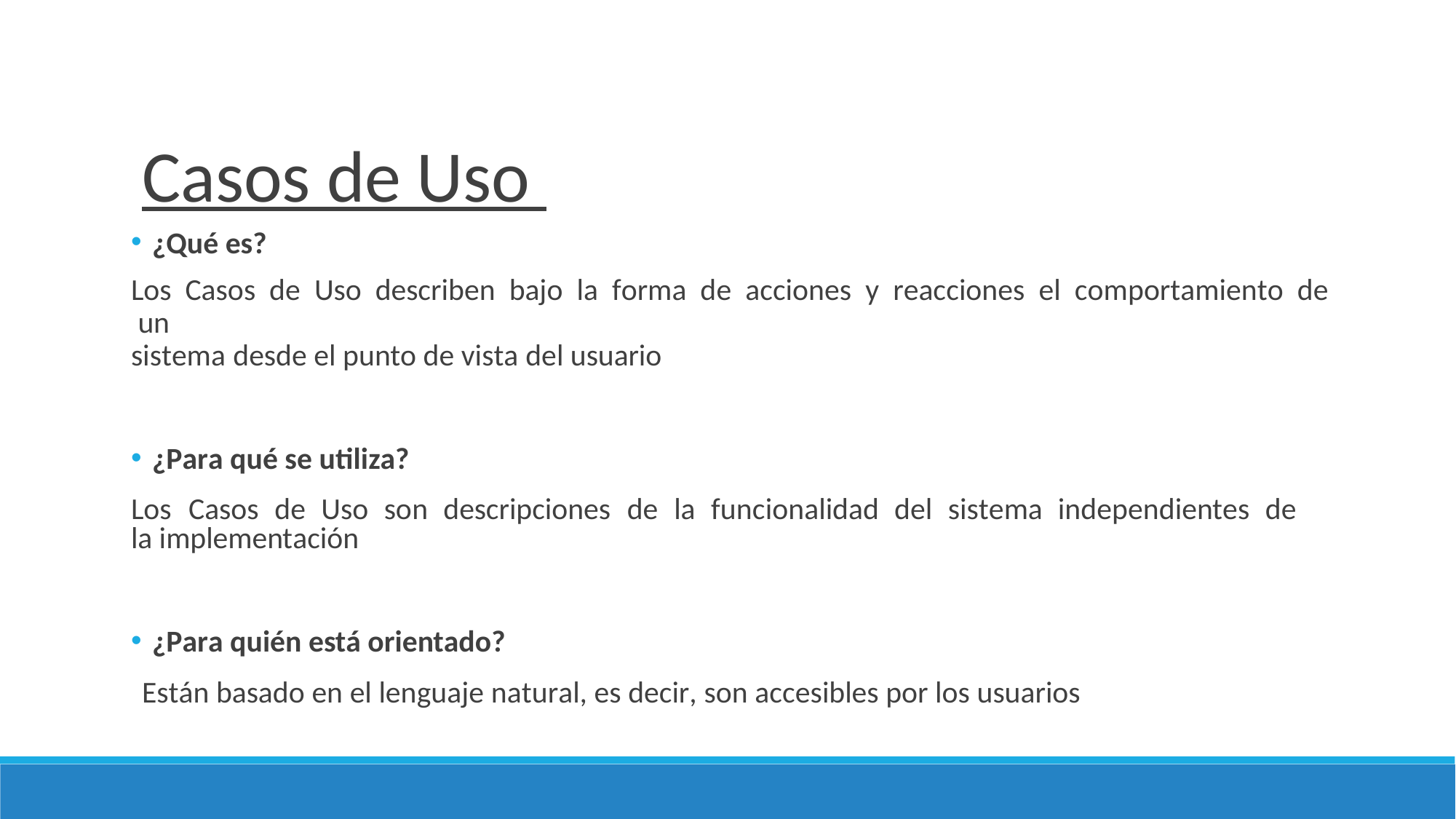

# Casos de Uso
¿Qué es?
Los  Casos  de  Uso  describen  bajo  la  forma  de  acciones  y  reacciones  el  comportamiento  de  un
sistema desde el punto de vista del usuario

¿Para qué se utiliza?
Los	Casos	de	Uso	son	descripciones	de	la	funcionalidad	del	sistema	independientes	de	la implementación

¿Para quién está orientado?
Están basado en el lenguaje natural, es decir, son accesibles por los usuarios